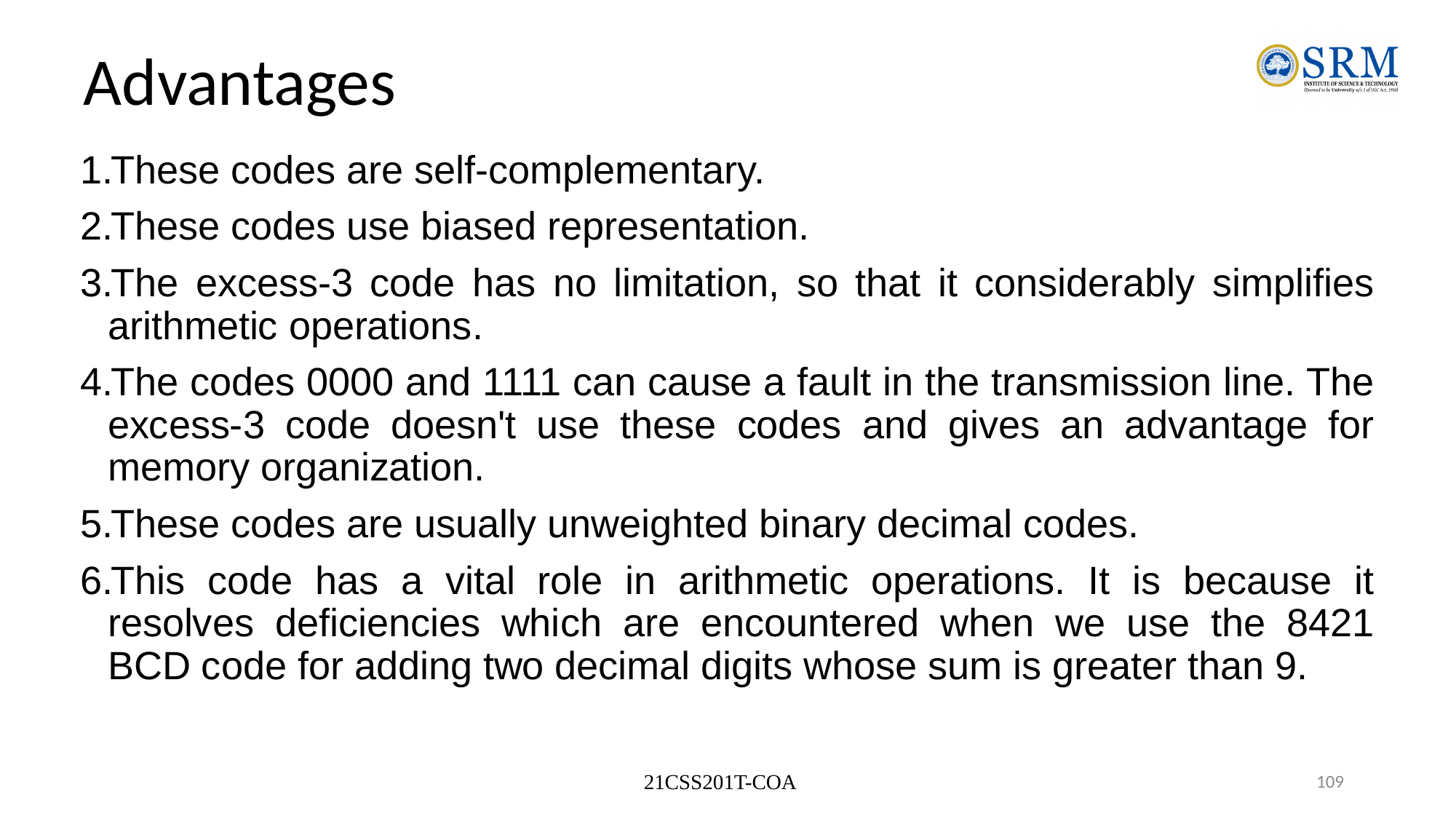

# Advantages
These codes are self-complementary.
These codes use biased representation.
The excess-3 code has no limitation, so that it considerably simplifies arithmetic operations.
The codes 0000 and 1111 can cause a fault in the transmission line. The excess-3 code doesn't use these codes and gives an advantage for memory organization.
These codes are usually unweighted binary decimal codes.
This code has a vital role in arithmetic operations. It is because it resolves deficiencies which are encountered when we use the 8421 BCD code for adding two decimal digits whose sum is greater than 9.

21CSS201T-COA
109